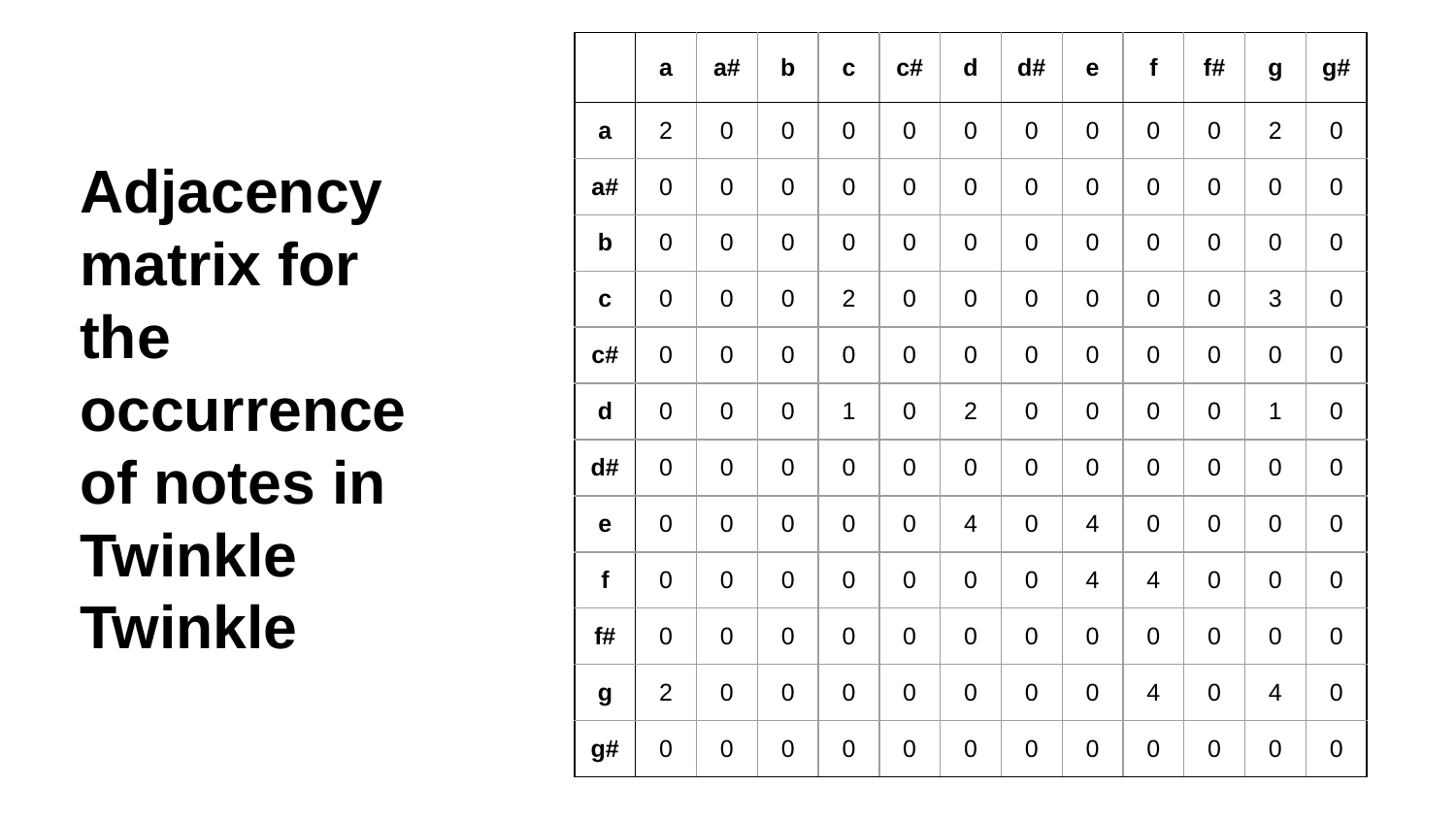

|  | a | a# | b | c | c# | d | d# | e | f | f# | g | g# |
| --- | --- | --- | --- | --- | --- | --- | --- | --- | --- | --- | --- | --- |
| a | 2 | 0 | 0 | 0 | 0 | 0 | 0 | 0 | 0 | 0 | 2 | 0 |
| a# | 0 | 0 | 0 | 0 | 0 | 0 | 0 | 0 | 0 | 0 | 0 | 0 |
| b | 0 | 0 | 0 | 0 | 0 | 0 | 0 | 0 | 0 | 0 | 0 | 0 |
| c | 0 | 0 | 0 | 2 | 0 | 0 | 0 | 0 | 0 | 0 | 3 | 0 |
| c# | 0 | 0 | 0 | 0 | 0 | 0 | 0 | 0 | 0 | 0 | 0 | 0 |
| d | 0 | 0 | 0 | 1 | 0 | 2 | 0 | 0 | 0 | 0 | 1 | 0 |
| d# | 0 | 0 | 0 | 0 | 0 | 0 | 0 | 0 | 0 | 0 | 0 | 0 |
| e | 0 | 0 | 0 | 0 | 0 | 4 | 0 | 4 | 0 | 0 | 0 | 0 |
| f | 0 | 0 | 0 | 0 | 0 | 0 | 0 | 4 | 4 | 0 | 0 | 0 |
| f# | 0 | 0 | 0 | 0 | 0 | 0 | 0 | 0 | 0 | 0 | 0 | 0 |
| g | 2 | 0 | 0 | 0 | 0 | 0 | 0 | 0 | 4 | 0 | 4 | 0 |
| g# | 0 | 0 | 0 | 0 | 0 | 0 | 0 | 0 | 0 | 0 | 0 | 0 |
Adjacency matrix for the occurrence of notes in Twinkle Twinkle